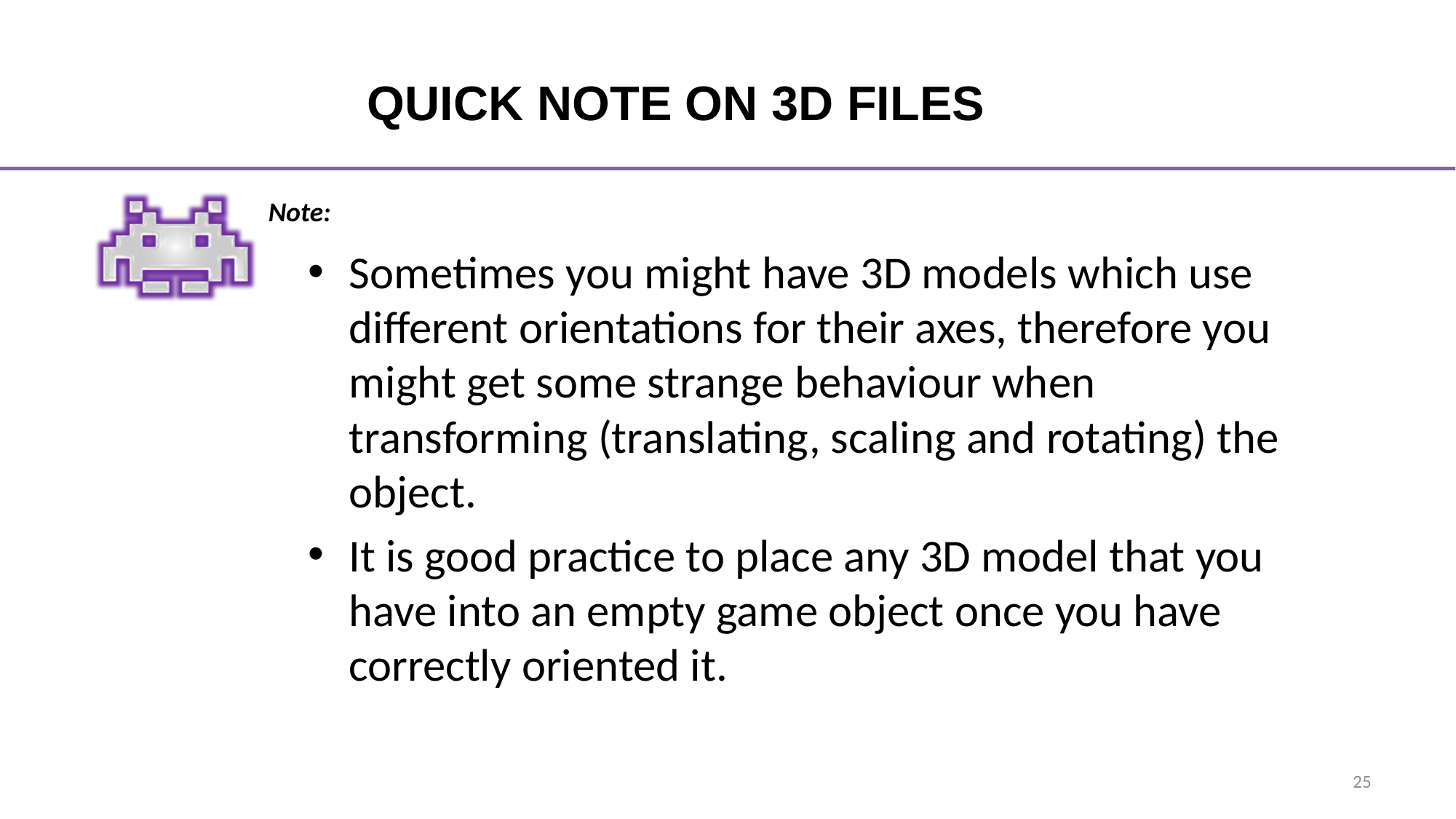

# Quick note on 3D files
Sometimes you might have 3D models which use different orientations for their axes, therefore you might get some strange behaviour when transforming (translating, scaling and rotating) the object.
It is good practice to place any 3D model that you have into an empty game object once you have correctly oriented it.

25